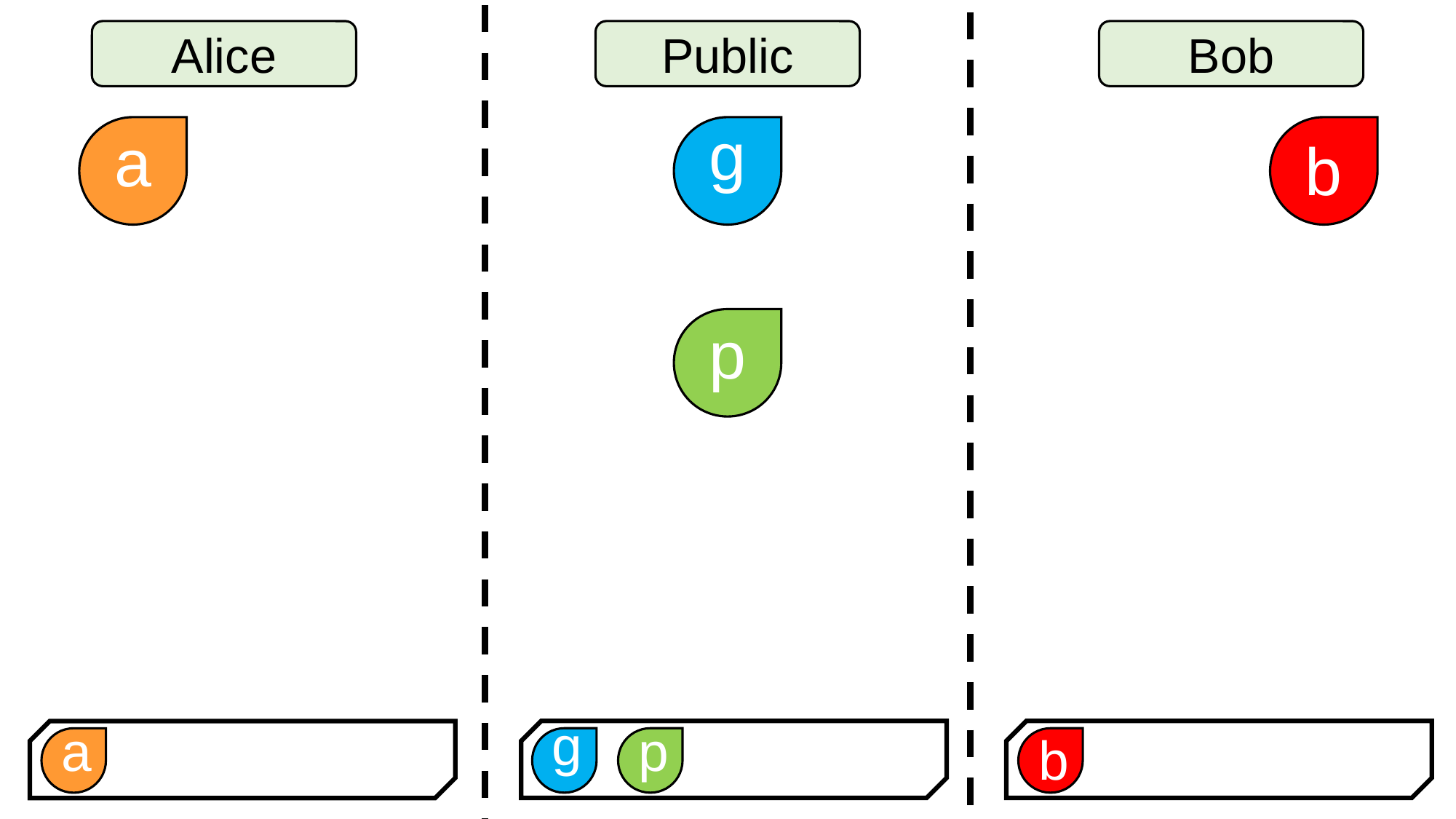

Alice
Public
Bob
a
g
b
p

g
p
b
a